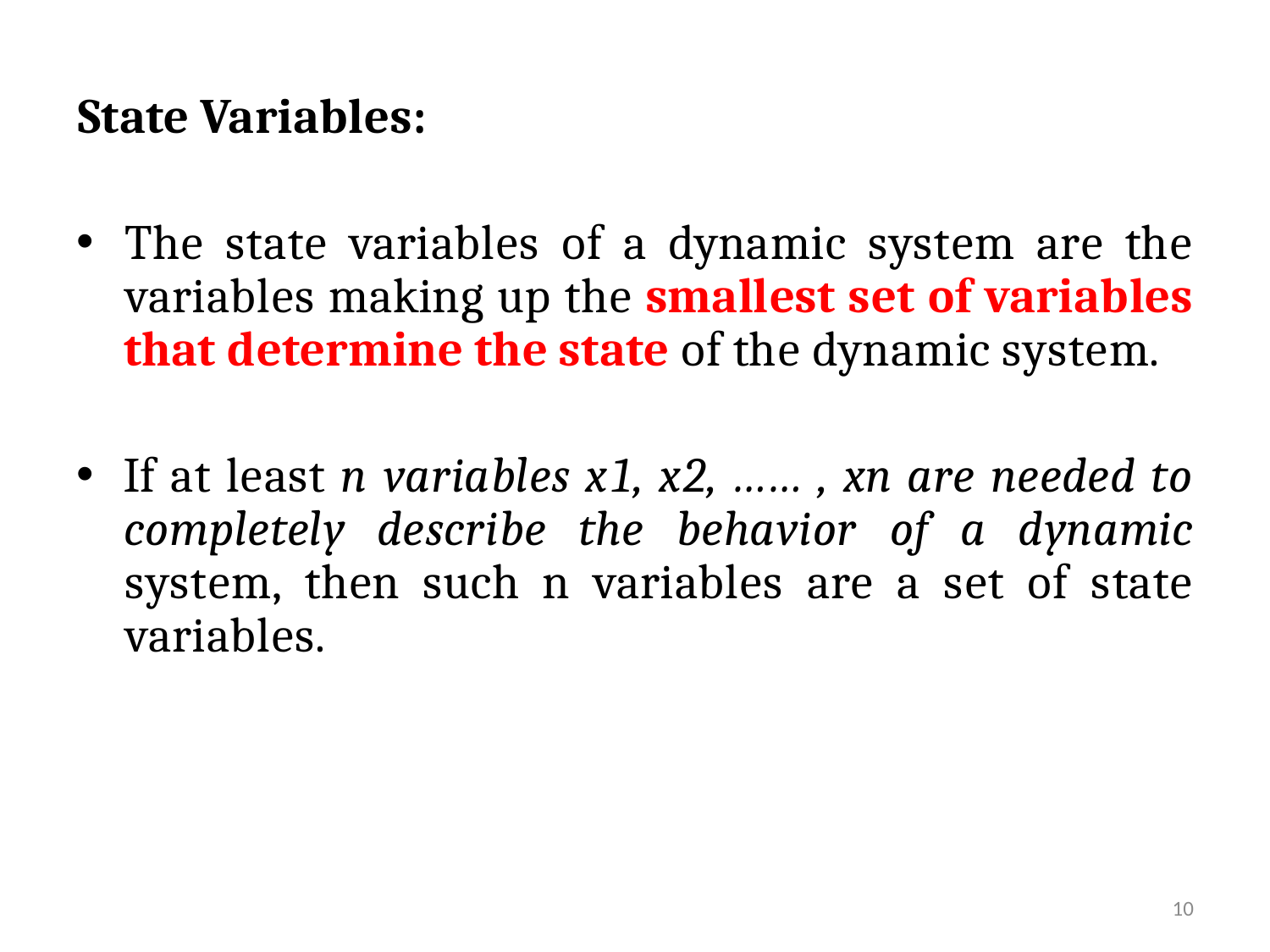

State Variables:

The state variables of a dynamic system are the variables making up the smallest set of variables that determine the state of the dynamic system.

If at least n variables x1, x2, …… , xn are needed to completely describe the behavior of a dynamic system, then such n variables are a set of state variables.
10